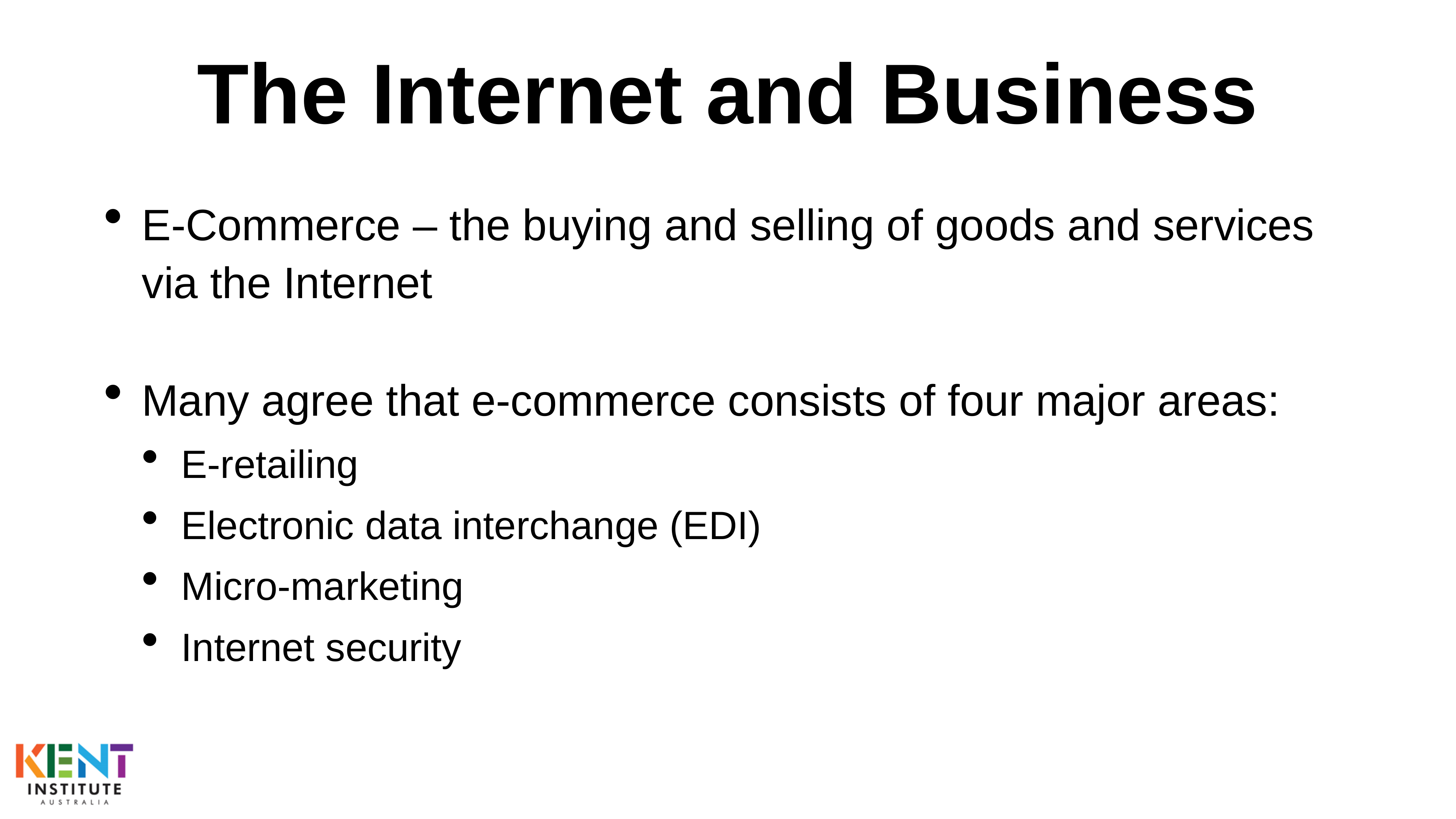

# The Internet and Business
E-Commerce – the buying and selling of goods and services via the Internet

Many agree that e-commerce consists of four major areas:
E-retailing
Electronic data interchange (EDI)
Micro-marketing
Internet security